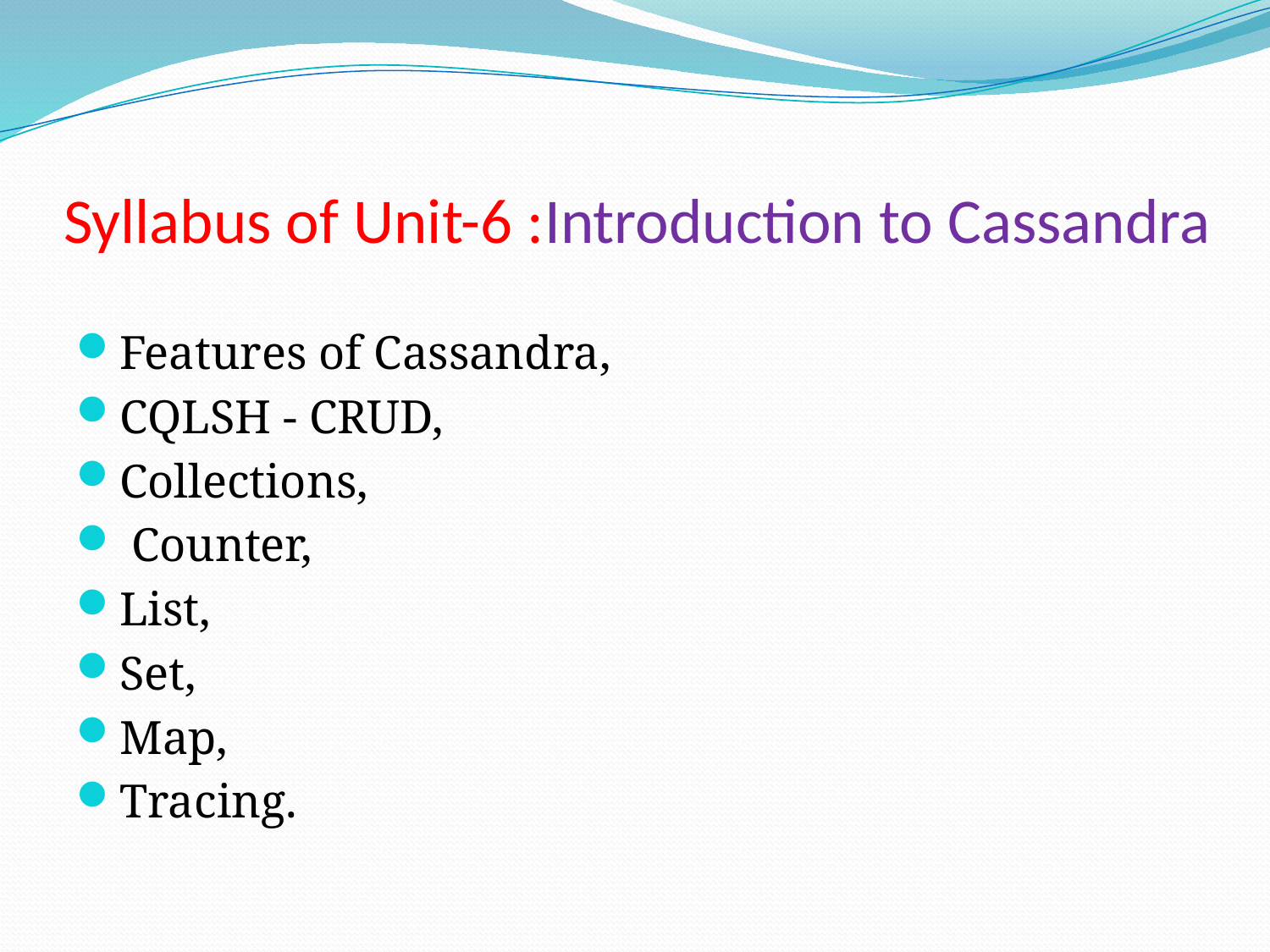

# Syllabus of Unit-6 :Introduction to Cassandra
Features of Cassandra,
CQLSH - CRUD,
Collections,
 Counter,
List,
Set,
Map,
Tracing.